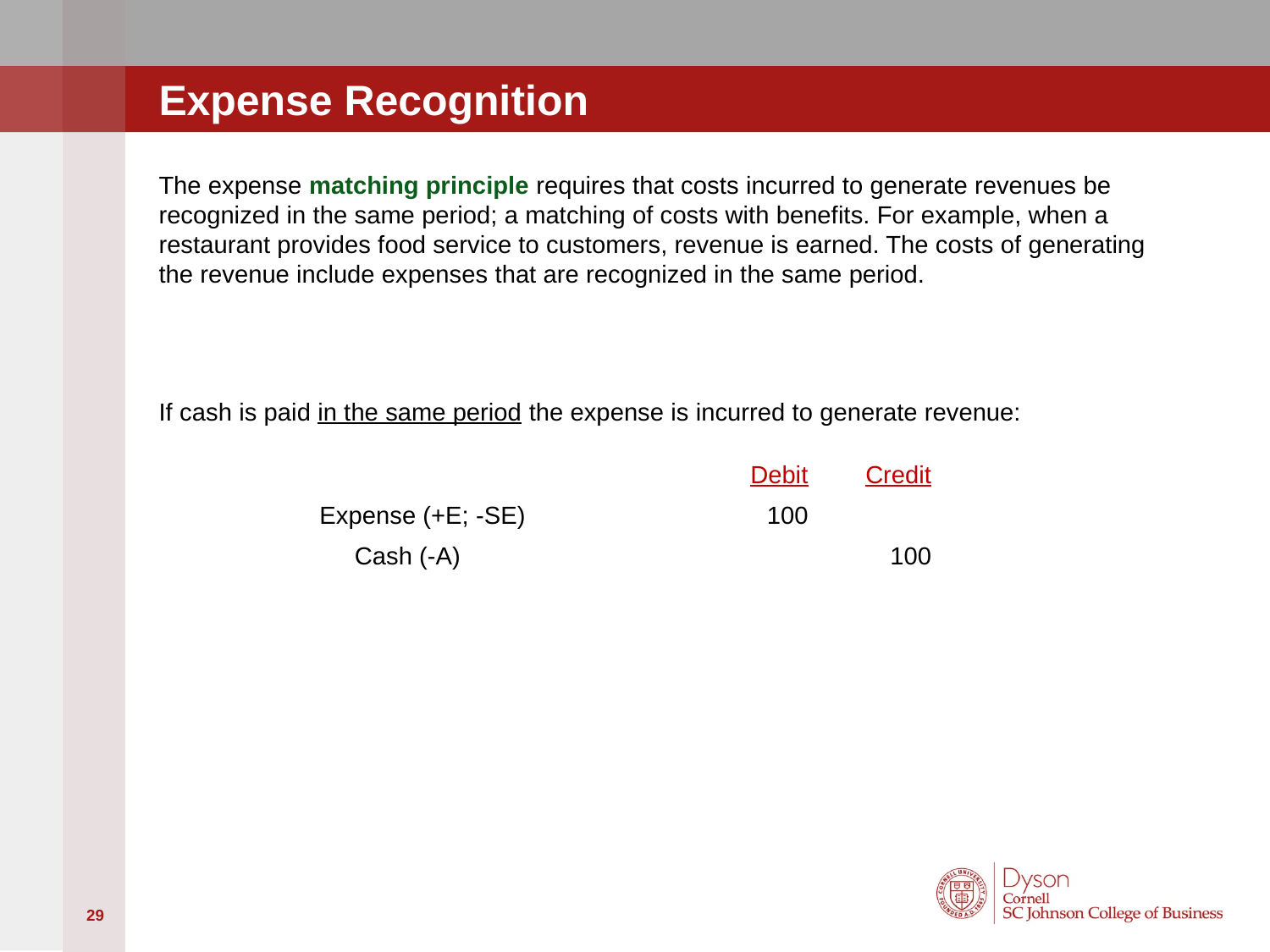

# Expense Recognition
The expense matching principle requires that costs incurred to generate revenues be recognized in the same period; a matching of costs with benefits. For example, when a restaurant provides food service to customers, revenue is earned. The costs of generating the revenue include expenses that are recognized in the same period.

If cash is paid in the same period the expense is incurred to generate revenue:

|  | Debit | Credit |
| --- | --- | --- |
| Expense (+E; -SE) | 100 |  |
| Cash (-A) |  | 100 |
29